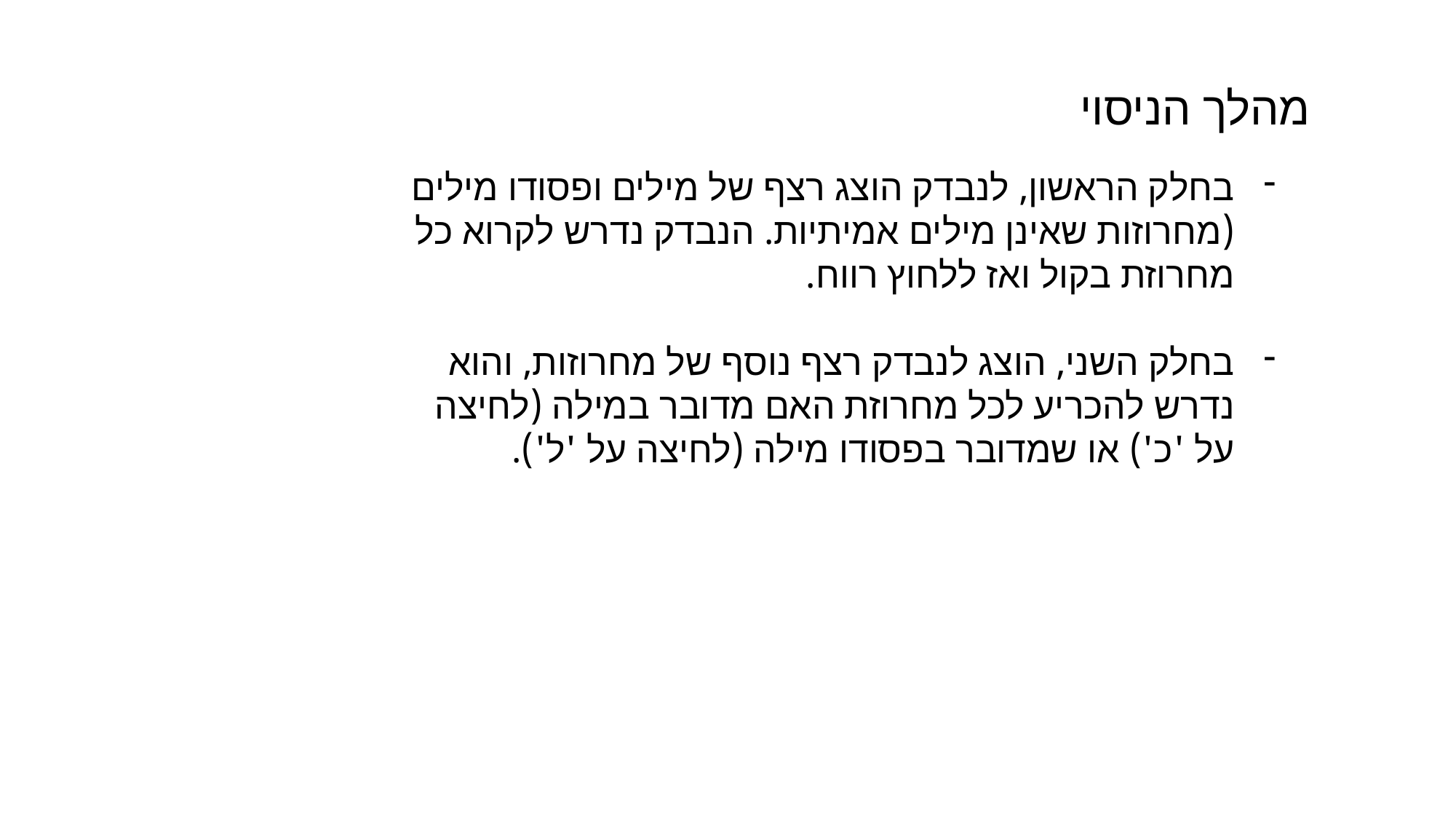

מהלך הניסוי
בחלק הראשון, לנבדק הוצג רצף של מילים ופסודו מילים (מחרוזות שאינן מילים אמיתיות. הנבדק נדרש לקרוא כל מחרוזת בקול ואז ללחוץ רווח.
בחלק השני, הוצג לנבדק רצף נוסף של מחרוזות, והוא נדרש להכריע לכל מחרוזת האם מדובר במילה (לחיצה על 'כ') או שמדובר בפסודו מילה (לחיצה על 'ל').